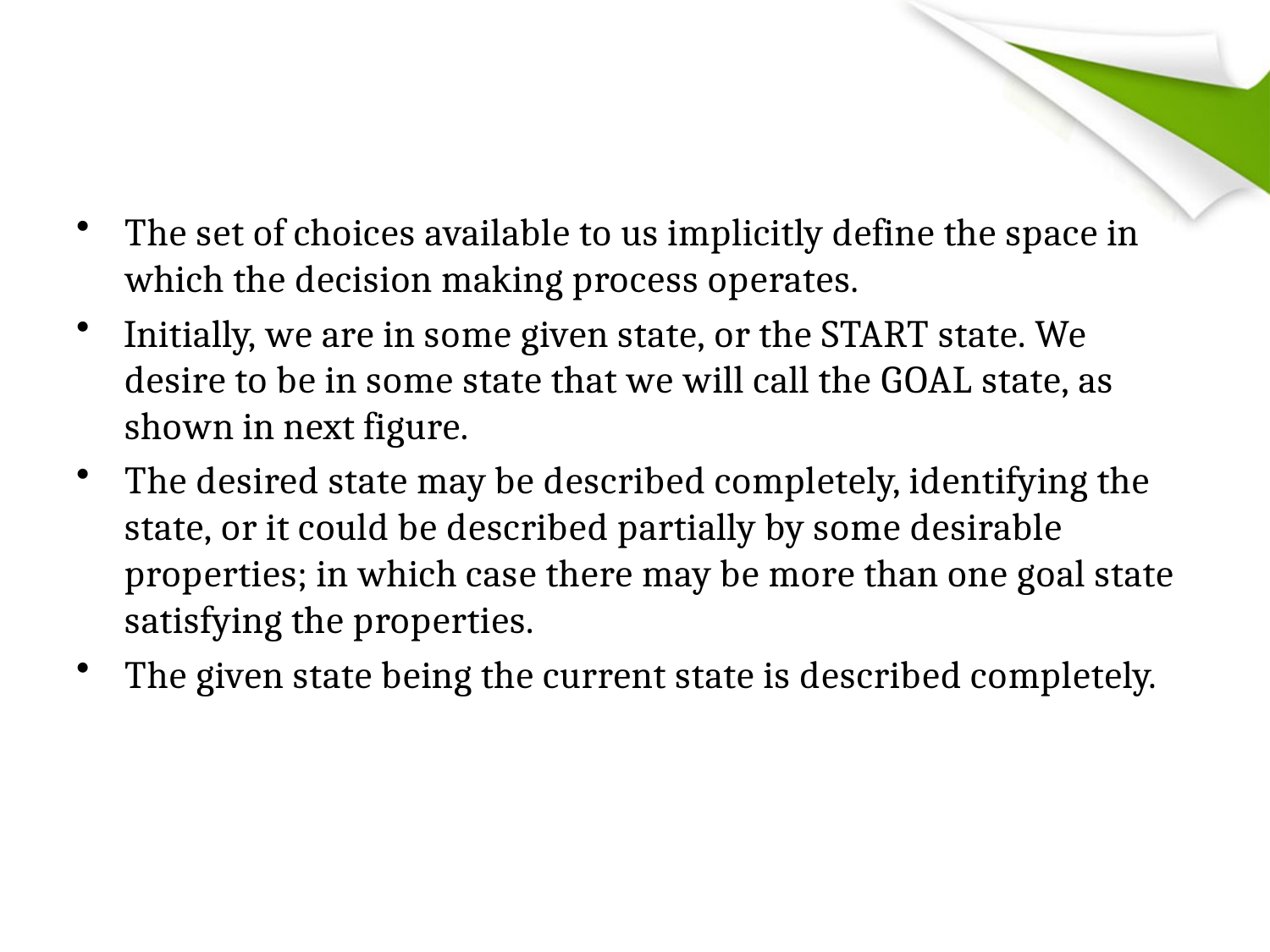

#
The set of choices available to us implicitly define the space in which the decision making process operates.
Initially, we are in some given state, or the START state. We desire to be in some state that we will call the GOAL state, as shown in next figure.
The desired state may be described completely, identifying the state, or it could be described partially by some desirable properties; in which case there may be more than one goal state satisfying the properties.
The given state being the current state is described completely.